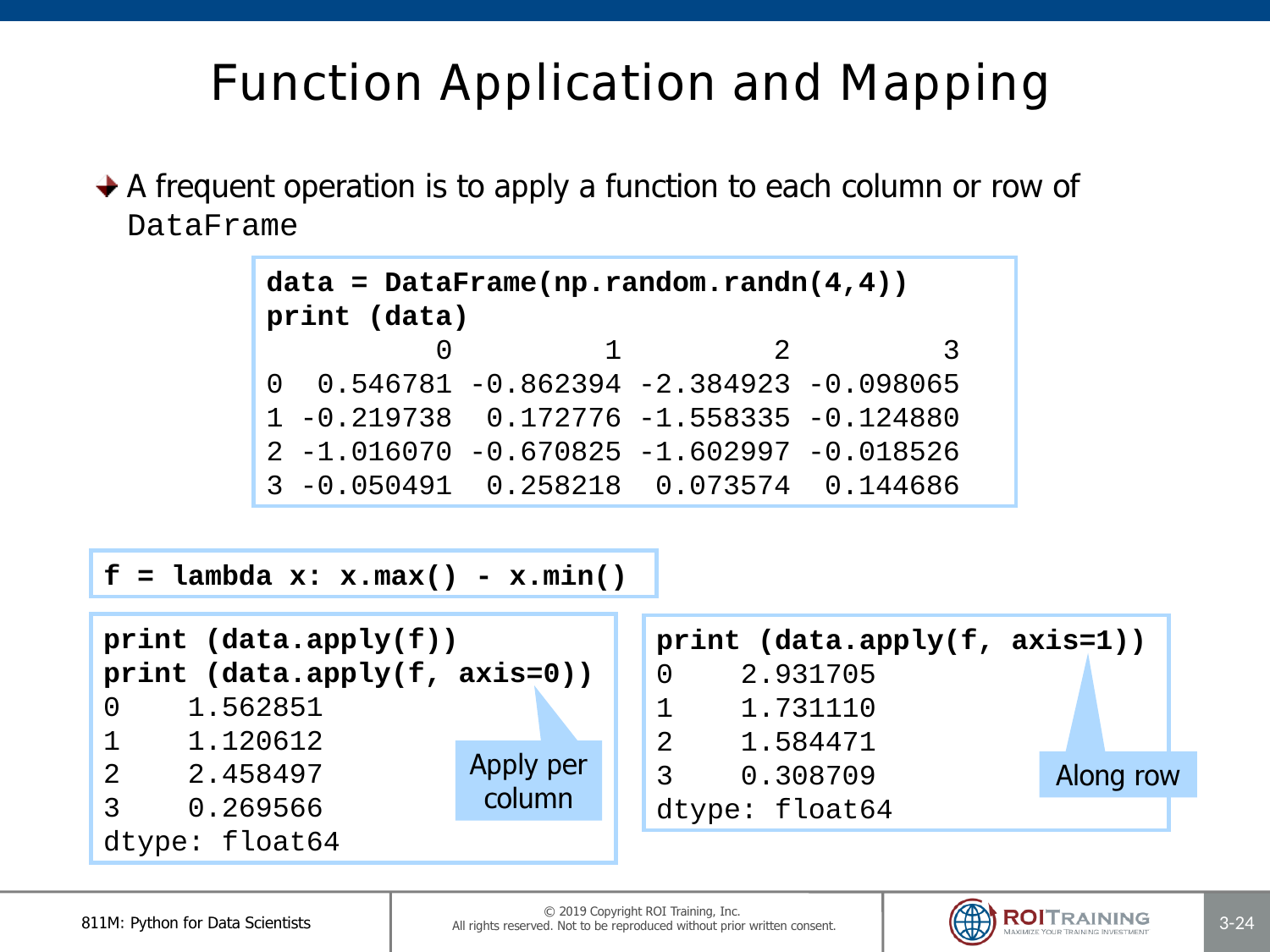

# Function Application and Mapping
A frequent operation is to apply a function to each column or row of DataFrame
data = DataFrame(np.random.randn(4,4))
print (data)
          0         1         2         3
0  0.546781 -0.862394 -2.384923 -0.098065
1 -0.219738  0.172776 -1.558335 -0.124880
2 -1.016070 -0.670825 -1.602997 -0.018526
3 -0.050491  0.258218  0.073574  0.144686
f = lambda x: x.max() - x.min()
print (data.apply(f))
print (data.apply(f, axis=0))
0    1.562851
1    1.120612
2    2.458497
3    0.269566
dtype: float64
print (data.apply(f, axis=1))
0    2.931705
1    1.731110
2    1.584471
3    0.308709
dtype: float64
Apply per
column
Along row